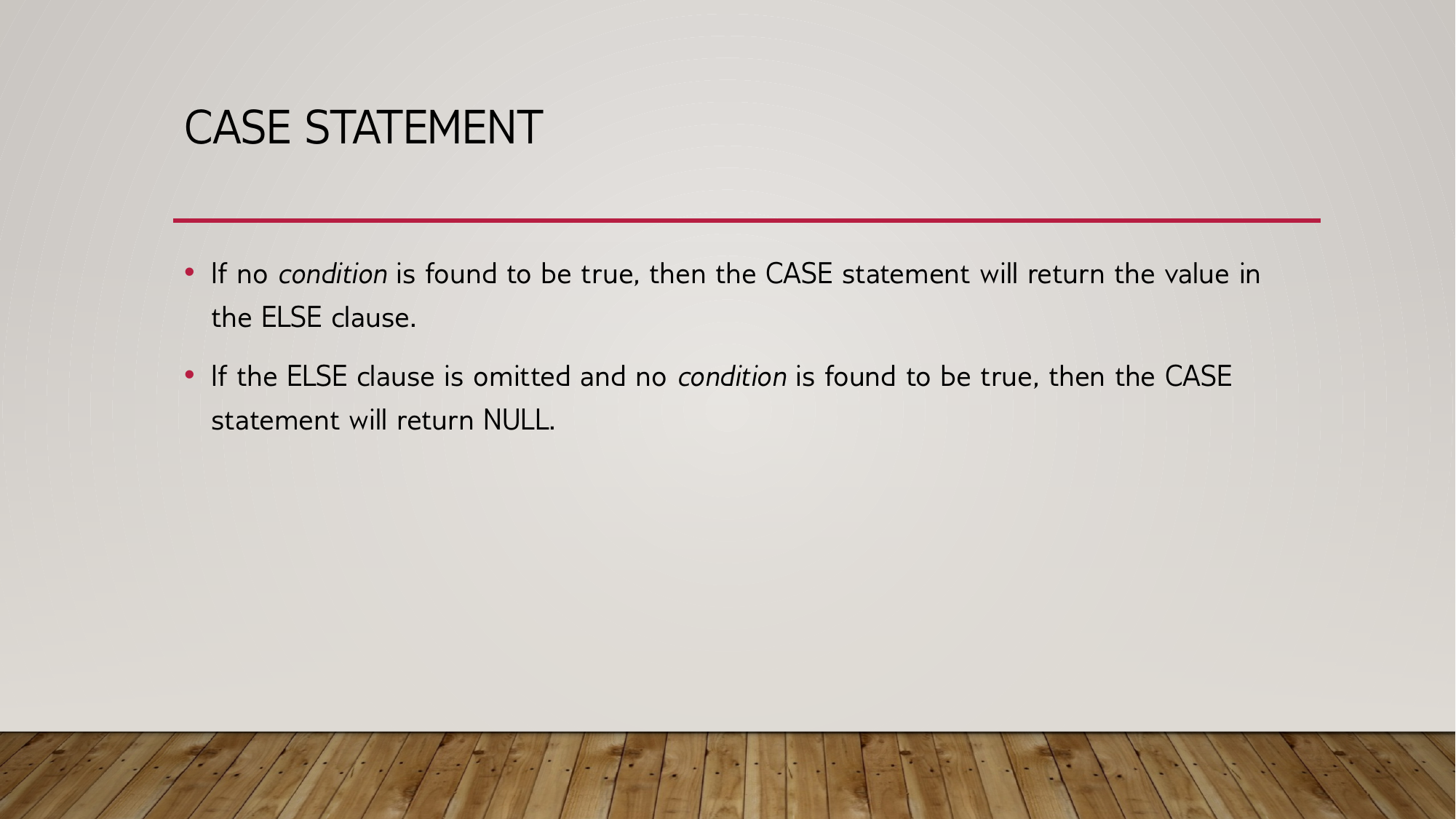

# Case Statement
If no condition is found to be true, then the CASE statement will return the value in the ELSE clause.
If the ELSE clause is omitted and no condition is found to be true, then the CASE statement will return NULL.